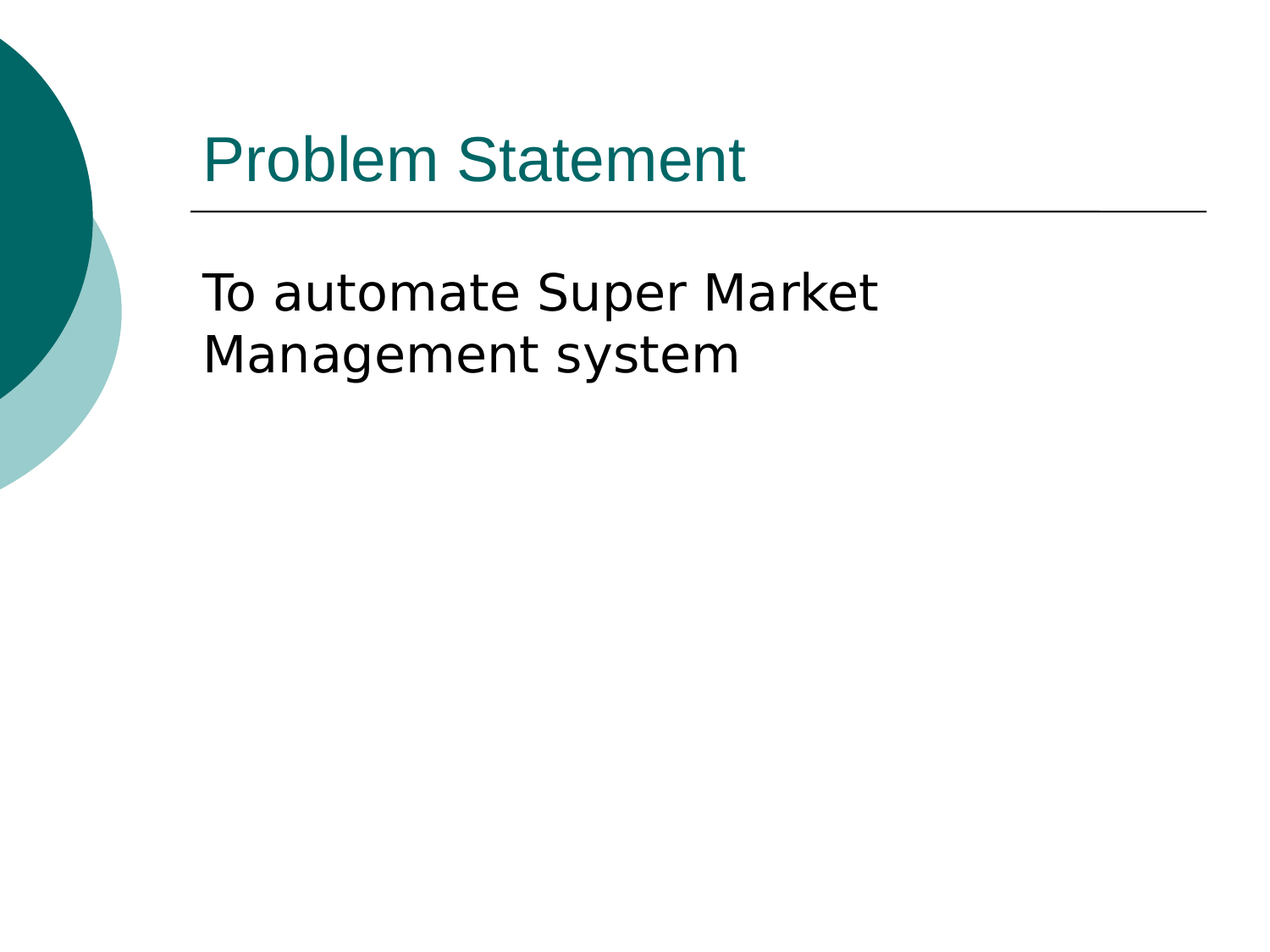

# Problem Statement
To automate Super Market Management system